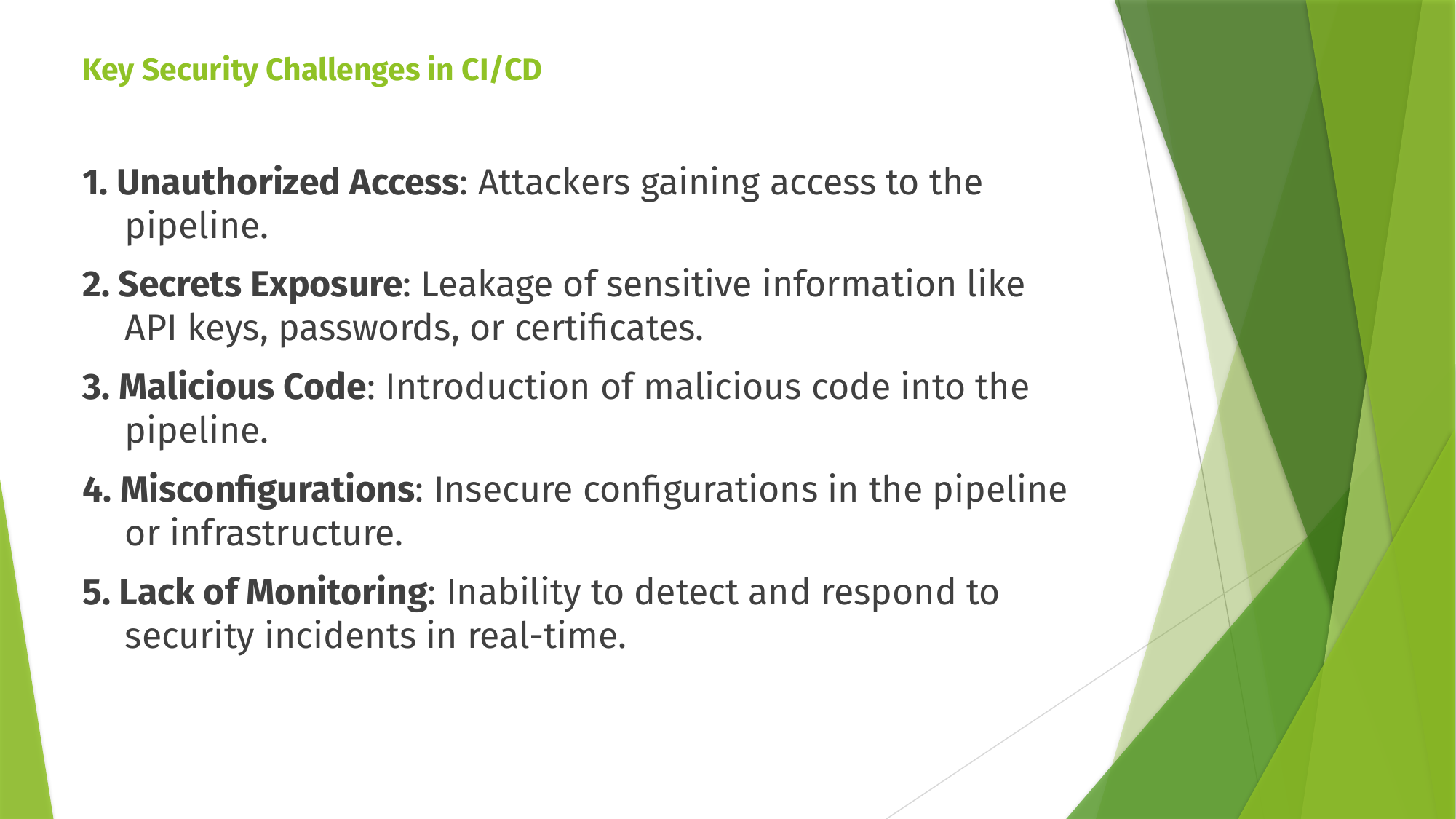

# Key Security Challenges in CI/CD
1. Unauthorized Access: Attackers gaining access to the pipeline.
2. Secrets Exposure: Leakage of sensitive information like API keys, passwords, or certificates.
3. Malicious Code: Introduction of malicious code into the pipeline.
4. Misconfigurations: Insecure configurations in the pipeline or infrastructure.
5. Lack of Monitoring: Inability to detect and respond to security incidents in real-time.